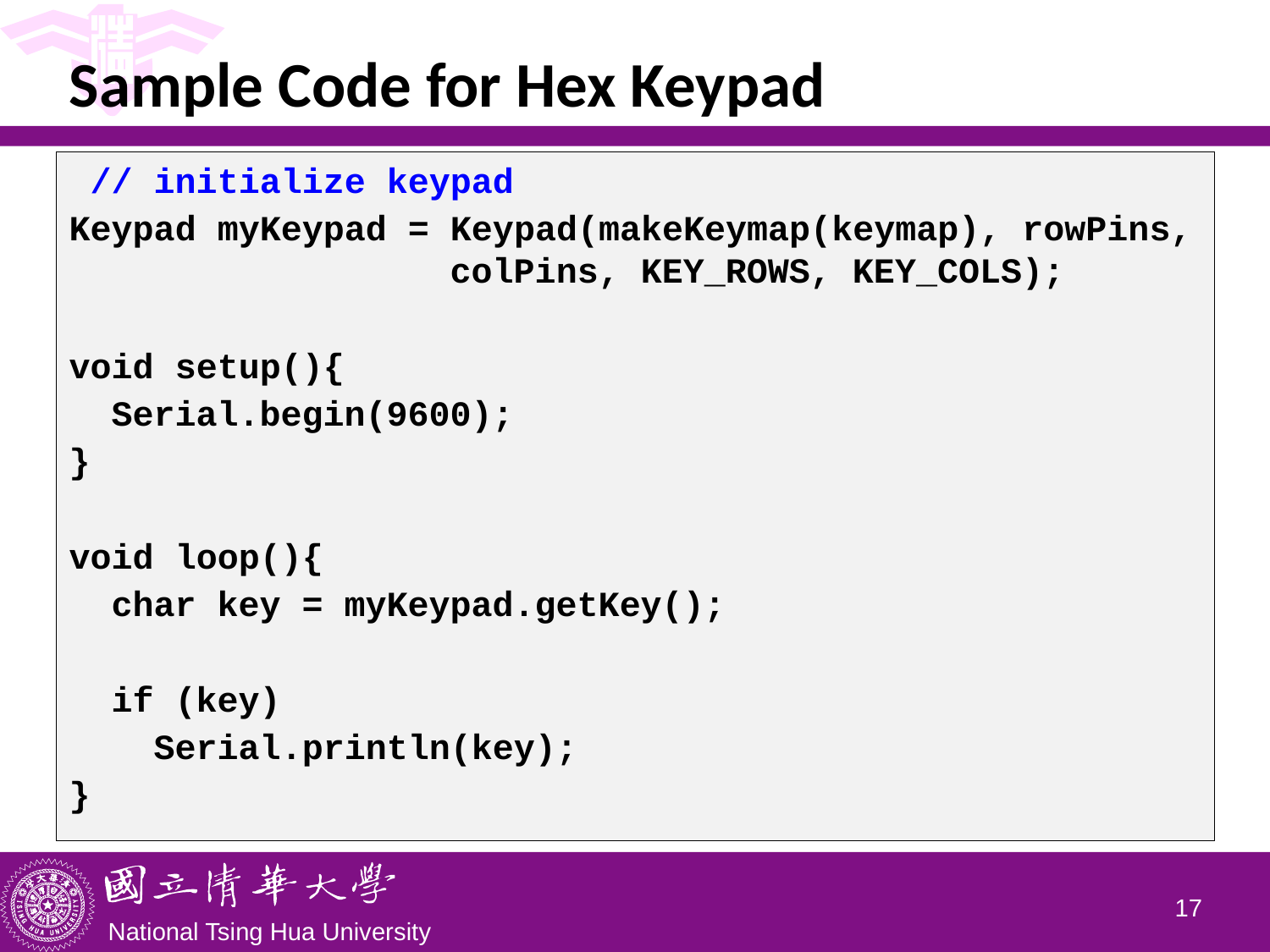

# Sample Code for Hex Keypad

 // initialize keypad
Keypad myKeypad = Keypad(makeKeymap(keymap), rowPins, 			colPins, KEY_ROWS, KEY_COLS);

void setup(){
  Serial.begin(9600);
}

void loop(){
  char key = myKeypad.getKey();

  if (key)
    Serial.println(key);
}
17